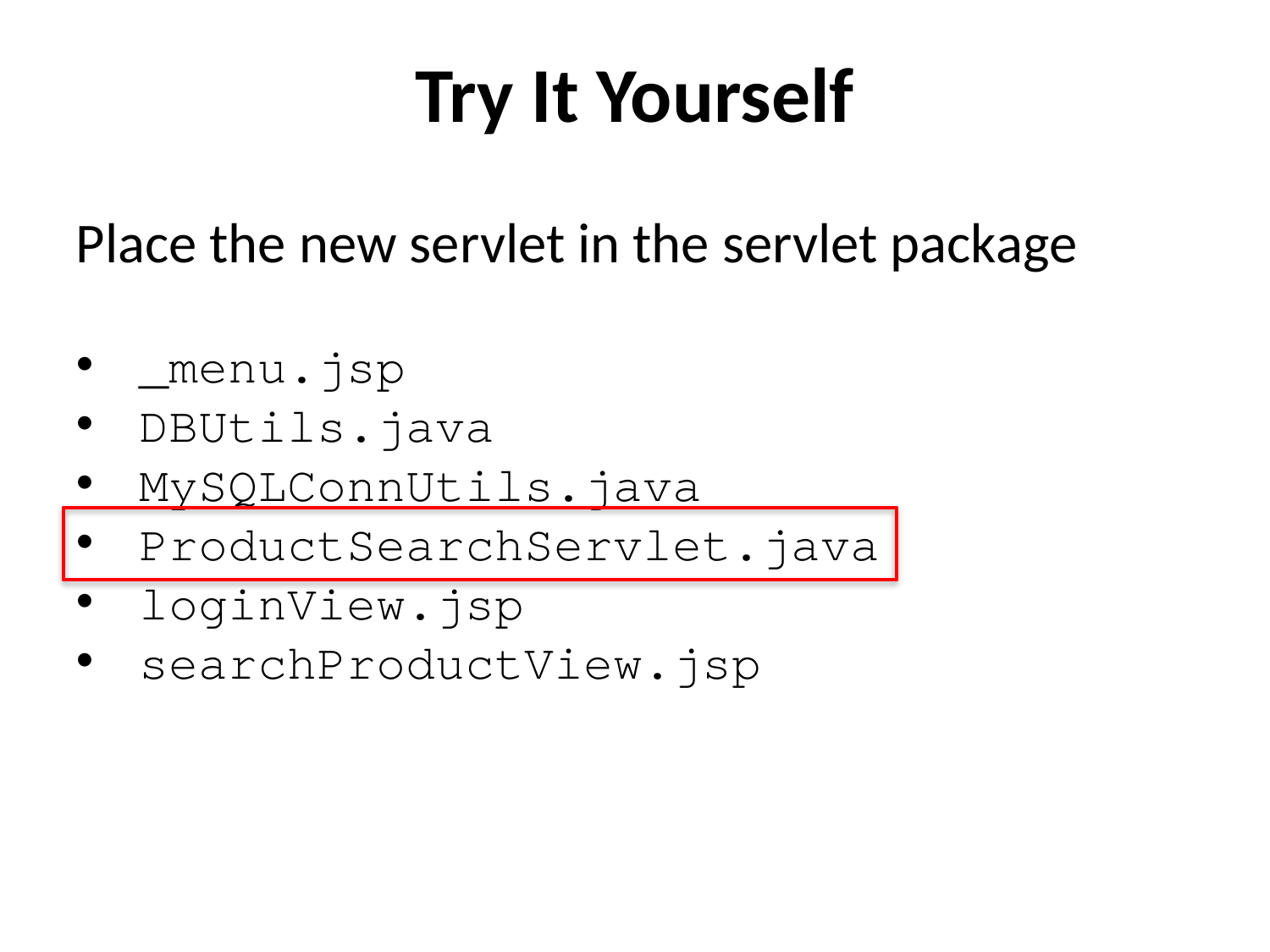

Try It Yourself
Place the new servlet in the servlet package

_menu.jsp
DBUtils.java
MySQLConnUtils.java
ProductSearchServlet.java
loginView.jsp
searchProductView.jsp